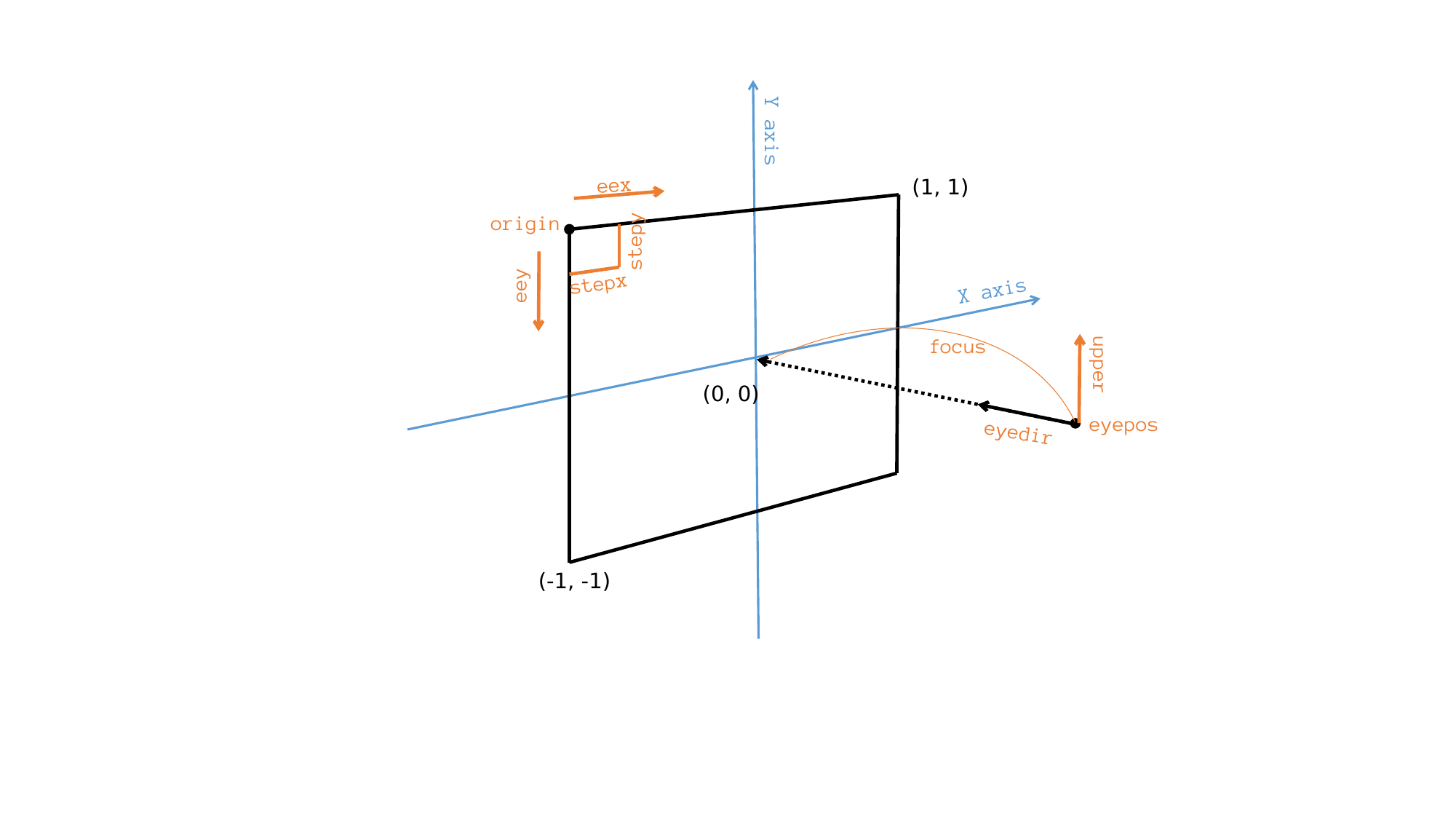

Y axis
eex
(1, 1)
origin
stepy

stepx
eey
X axis
focus

upper
(0, 0)
eyepos
eyedir

(-1, -1)